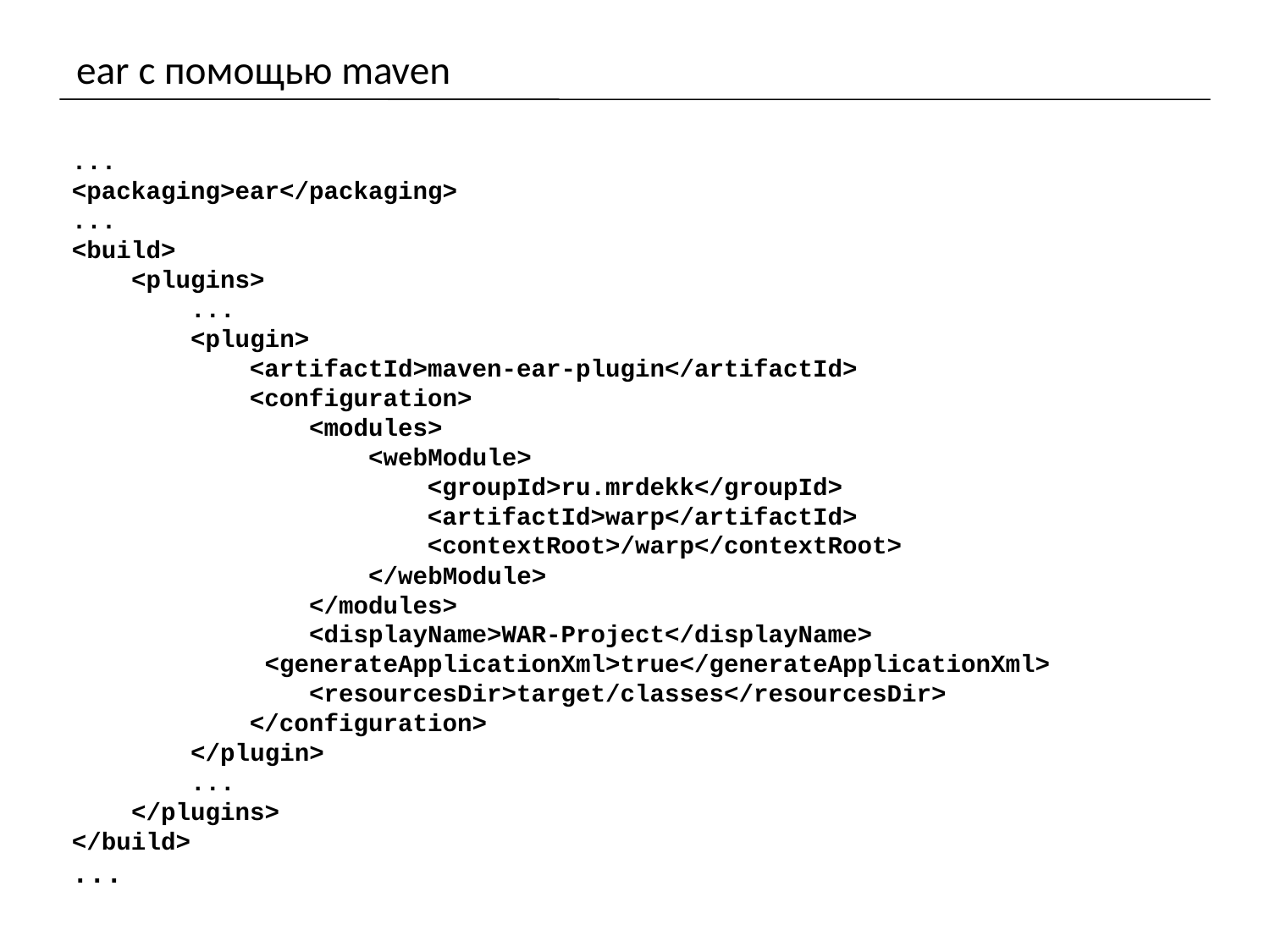

# ear с помощью maven
...
<packaging>ear</packaging>
...
<build>
    <plugins>
        ...
        <plugin>
            <artifactId>maven-ear-plugin</artifactId>
            <configuration>
                <modules>
                    <webModule>
                        <groupId>ru.mrdekk</groupId>
                        <artifactId>warp</artifactId>
                        <contextRoot>/warp</contextRoot>
                    </webModule>
                </modules>
                <displayName>WAR-Project</displayName>
             <generateApplicationXml>true</generateApplicationXml>
                <resourcesDir>target/classes</resourcesDir>
            </configuration>
        </plugin>
        ...
    </plugins>
</build>
...